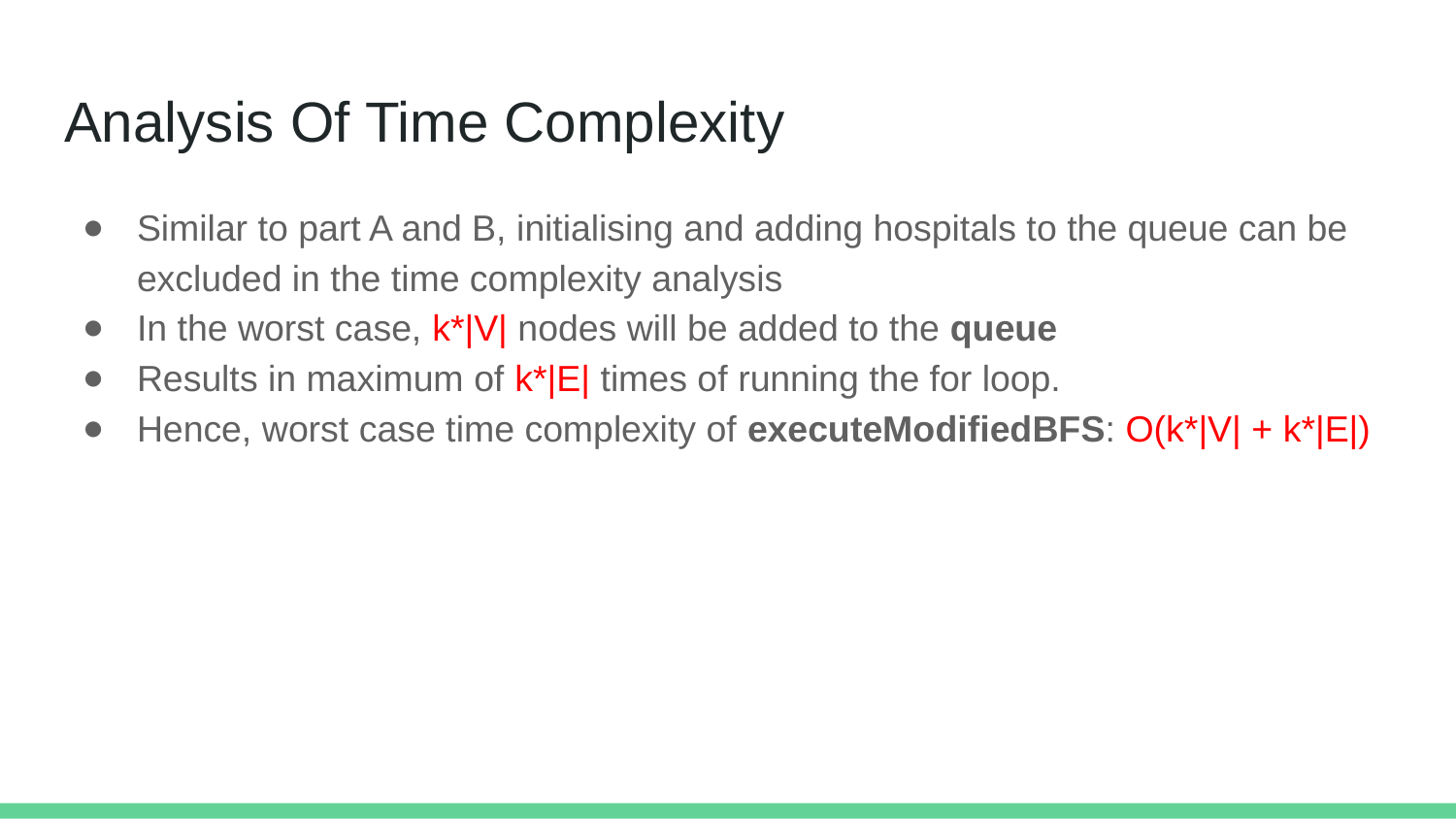

# Analysis Of Time Complexity
Similar to part A and B, initialising and adding hospitals to the queue can be excluded in the time complexity analysis
In the worst case, k*|V| nodes will be added to the queue
Results in maximum of k*|E| times of running the for loop.
Hence, worst case time complexity of executeModifiedBFS: O(k*|V| + k*|E|)